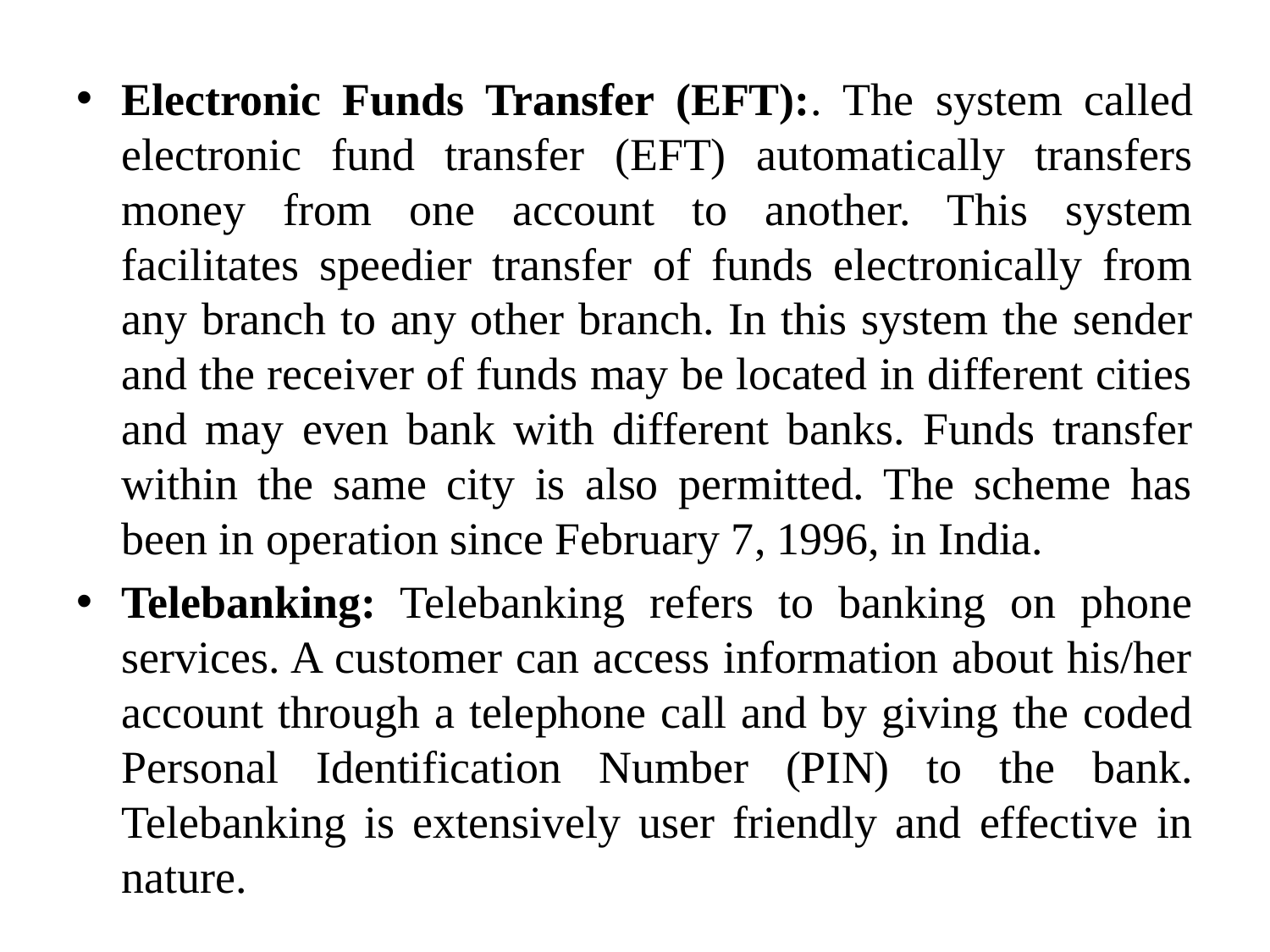

Electronic Funds Transfer (EFT):. The system called electronic fund transfer (EFT) automatically transfers money from one account to another. This system facilitates speedier transfer of funds electronically from any branch to any other branch. In this system the sender and the receiver of funds may be located in different cities and may even bank with different banks. Funds transfer within the same city is also permitted. The scheme has been in operation since February 7, 1996, in India.
Telebanking: Telebanking refers to banking on phone services. A customer can access information about his/her account through a telephone call and by giving the coded Personal Identification Number (PIN) to the bank. Telebanking is extensively user friendly and effective in nature.